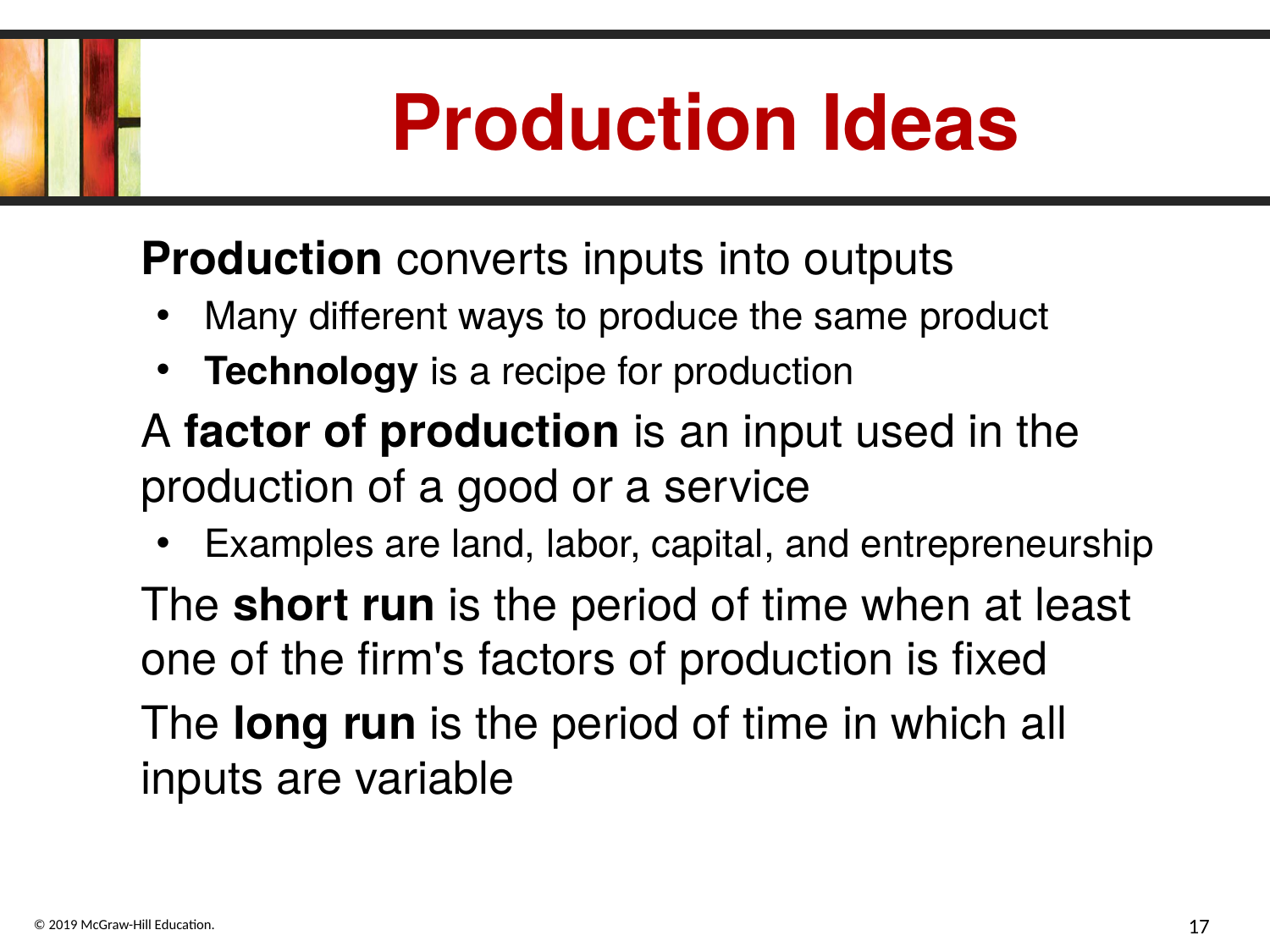

# Production Ideas
Production converts inputs into outputs
Many different ways to produce the same product
Technology is a recipe for production
A factor of production is an input used in the production of a good or a service
Examples are land, labor, capital, and entrepreneurship
The short run is the period of time when at least one of the firm's factors of production is fixed
The long run is the period of time in which all inputs are variable